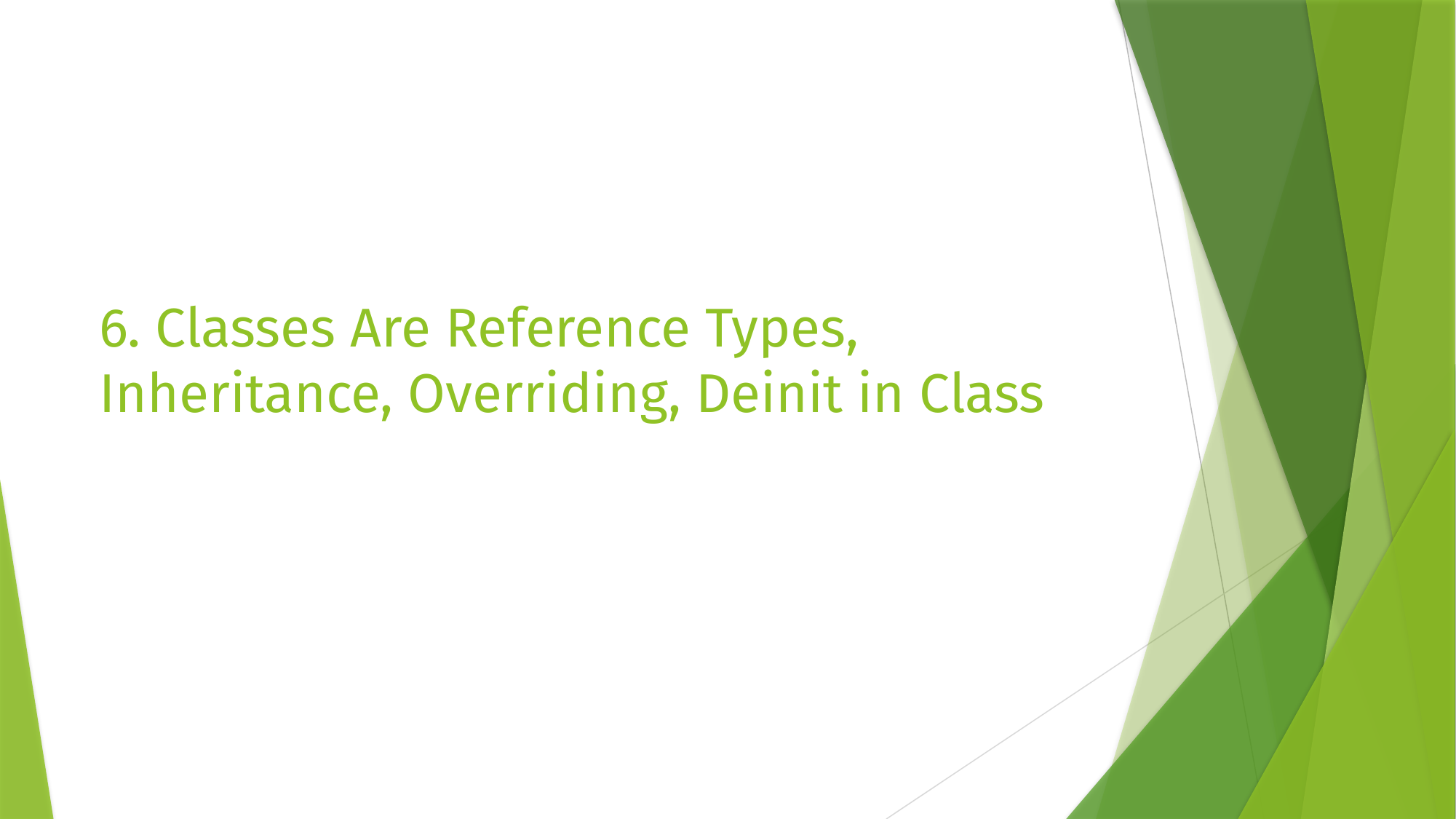

# 6. Classes Are Reference Types, Inheritance, Overriding, Deinit in Class